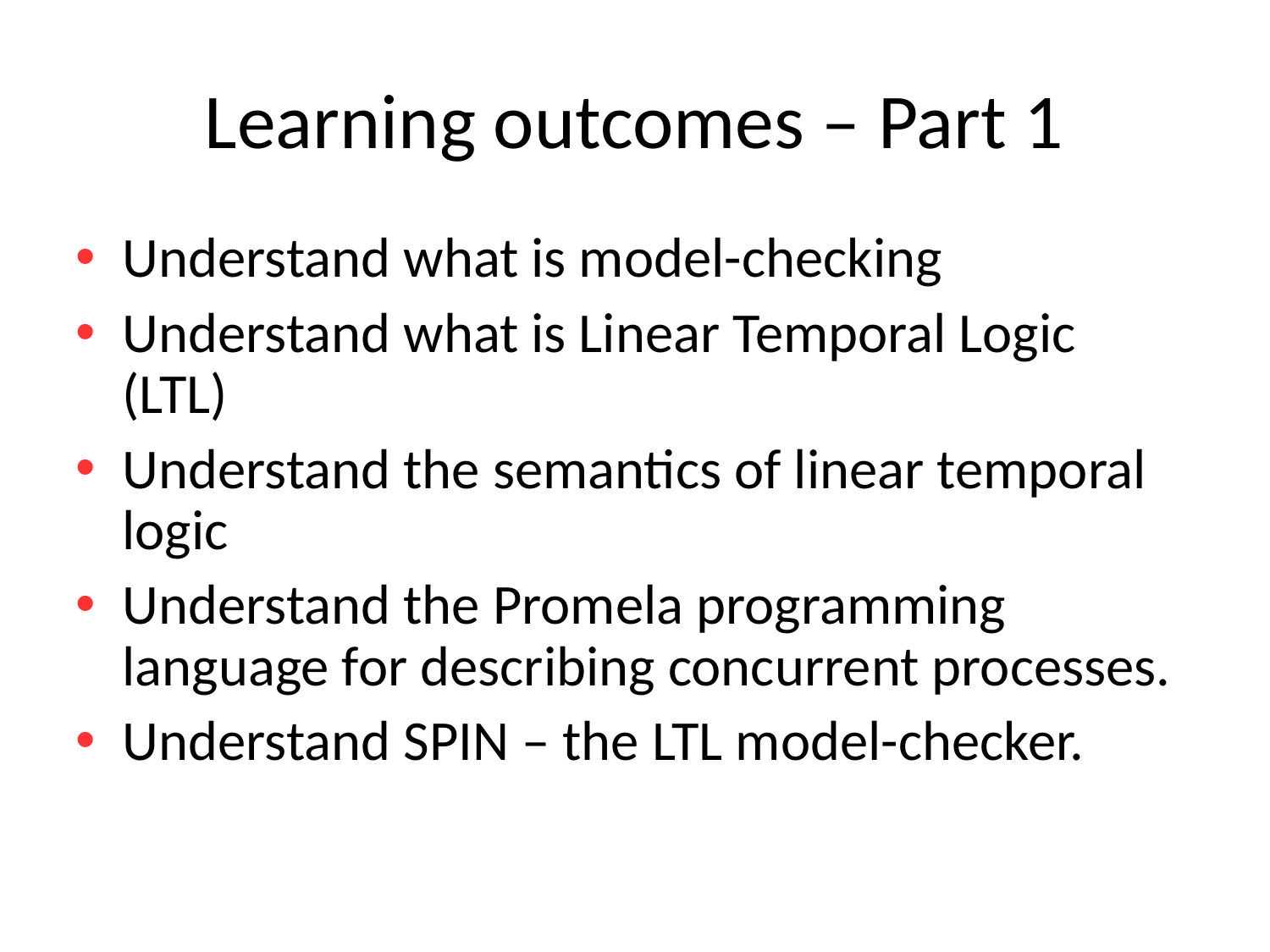

# Learning outcomes – Part 1
Understand what is model-checking
Understand what is Linear Temporal Logic (LTL)
Understand the semantics of linear temporal logic
Understand the Promela programming language for describing concurrent processes.
Understand SPIN – the LTL model-checker.